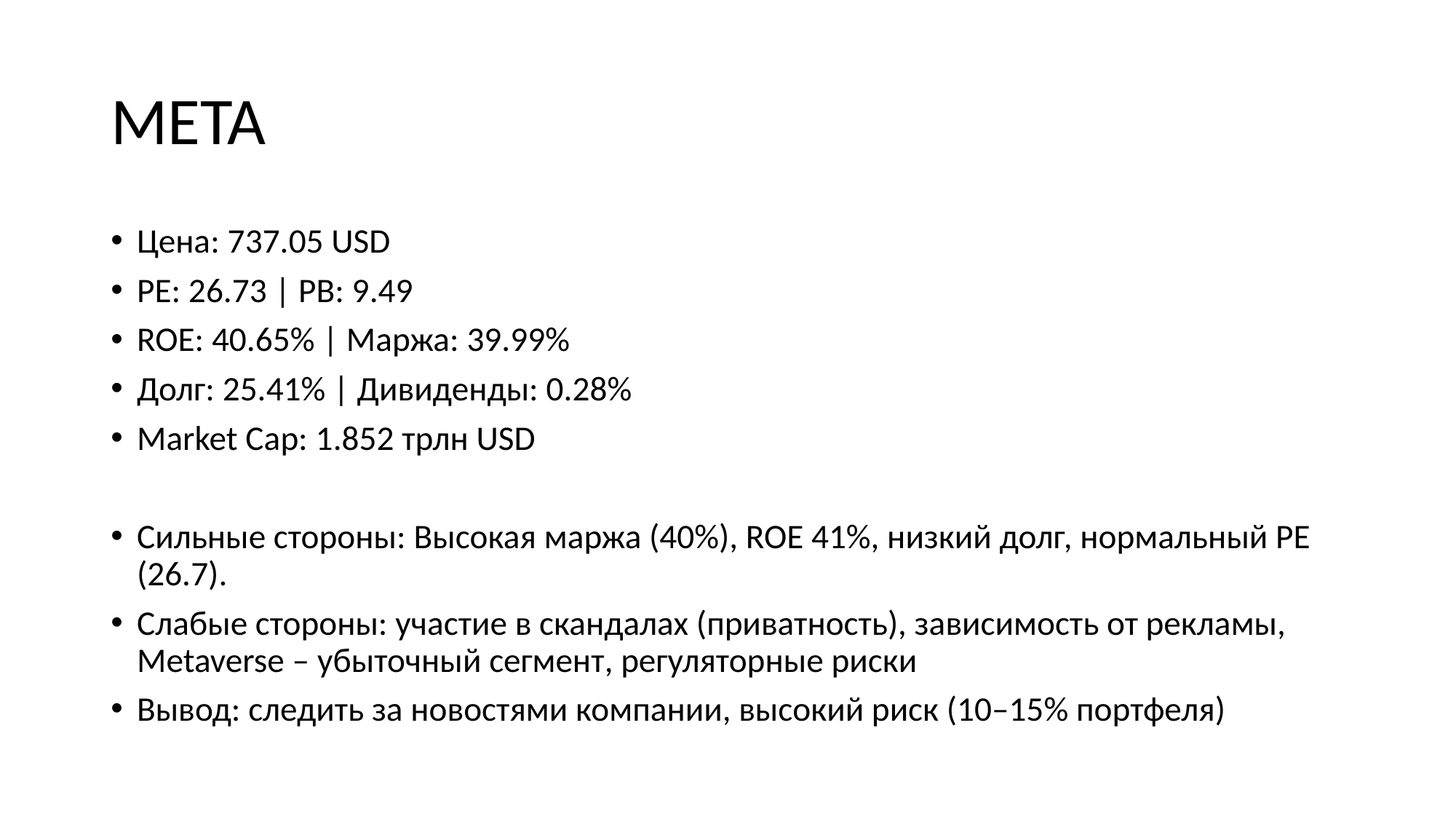

# META
Цена: 737.05 USD
PE: 26.73 | PB: 9.49
ROE: 40.65% | Маржа: 39.99%
Долг: 25.41% | Дивиденды: 0.28%
Market Cap: 1.852 трлн USD

Сильные стороны: Высокая маржа (40%), ROE 41%, низкий долг, нормальный PE (26.7).
Слабые стороны: участие в скандалах (приватность), зависимость от рекламы, Metaverse – убыточный сегмент, регуляторные риски
Вывод: следить за новостями компании, высокий риск (10–15% портфеля)